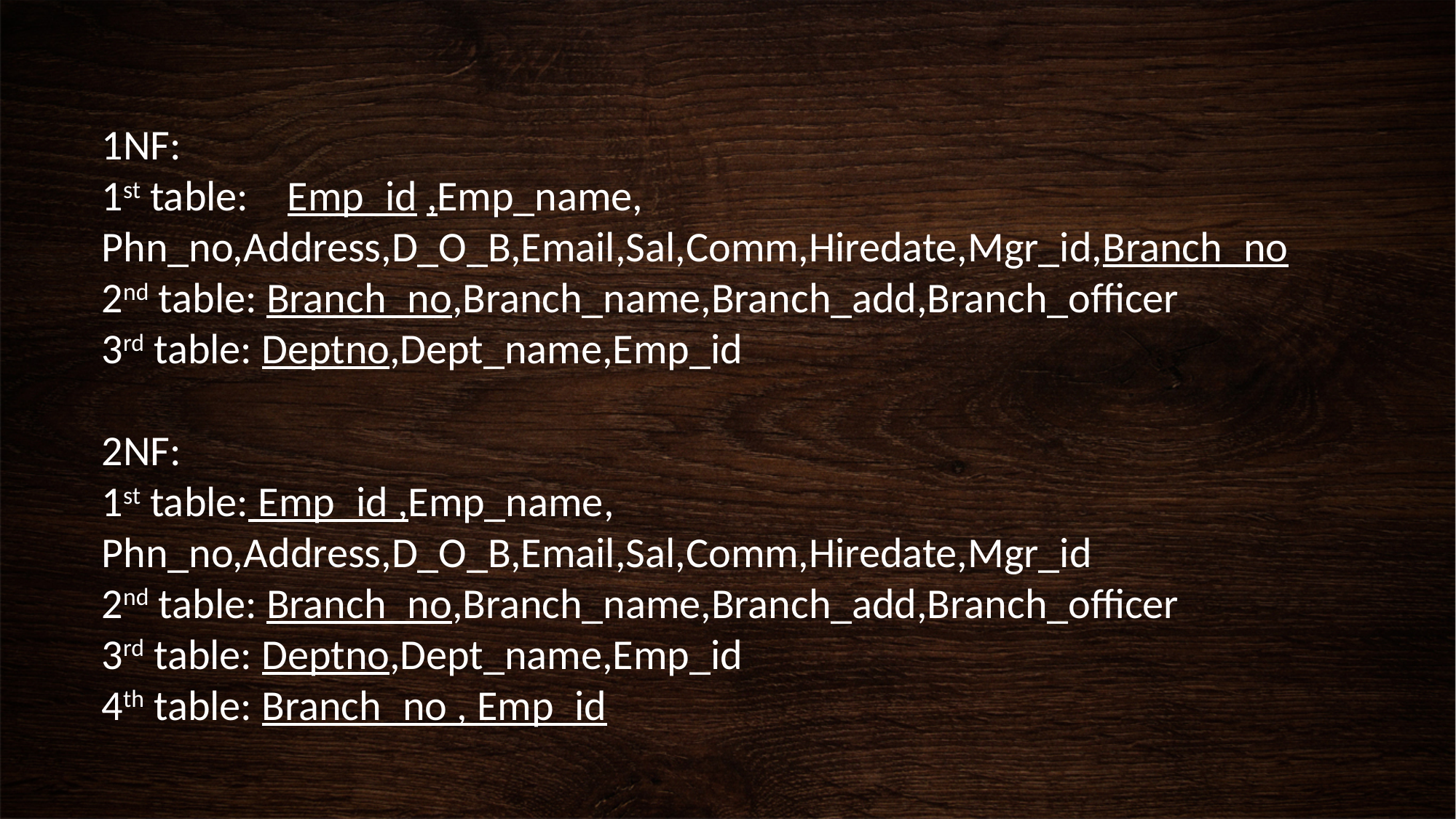

# 1NF:
1st table:    Emp_id ,Emp_name, Phn_no,Address,D_O_B,Email,Sal,Comm,Hiredate,Mgr_id,Branch_no
2nd table: Branch_no,Branch_name,Branch_add,Branch_officer
3rd table: Deptno,Dept_name,Emp_id
2NF:
1st table: Emp_id ,Emp_name, Phn_no,Address,D_O_B,Email,Sal,Comm,Hiredate,Mgr_id
2nd table: Branch_no,Branch_name,Branch_add,Branch_officer
3rd table: Deptno,Dept_name,Emp_id
4th table: Branch_no , Emp_id